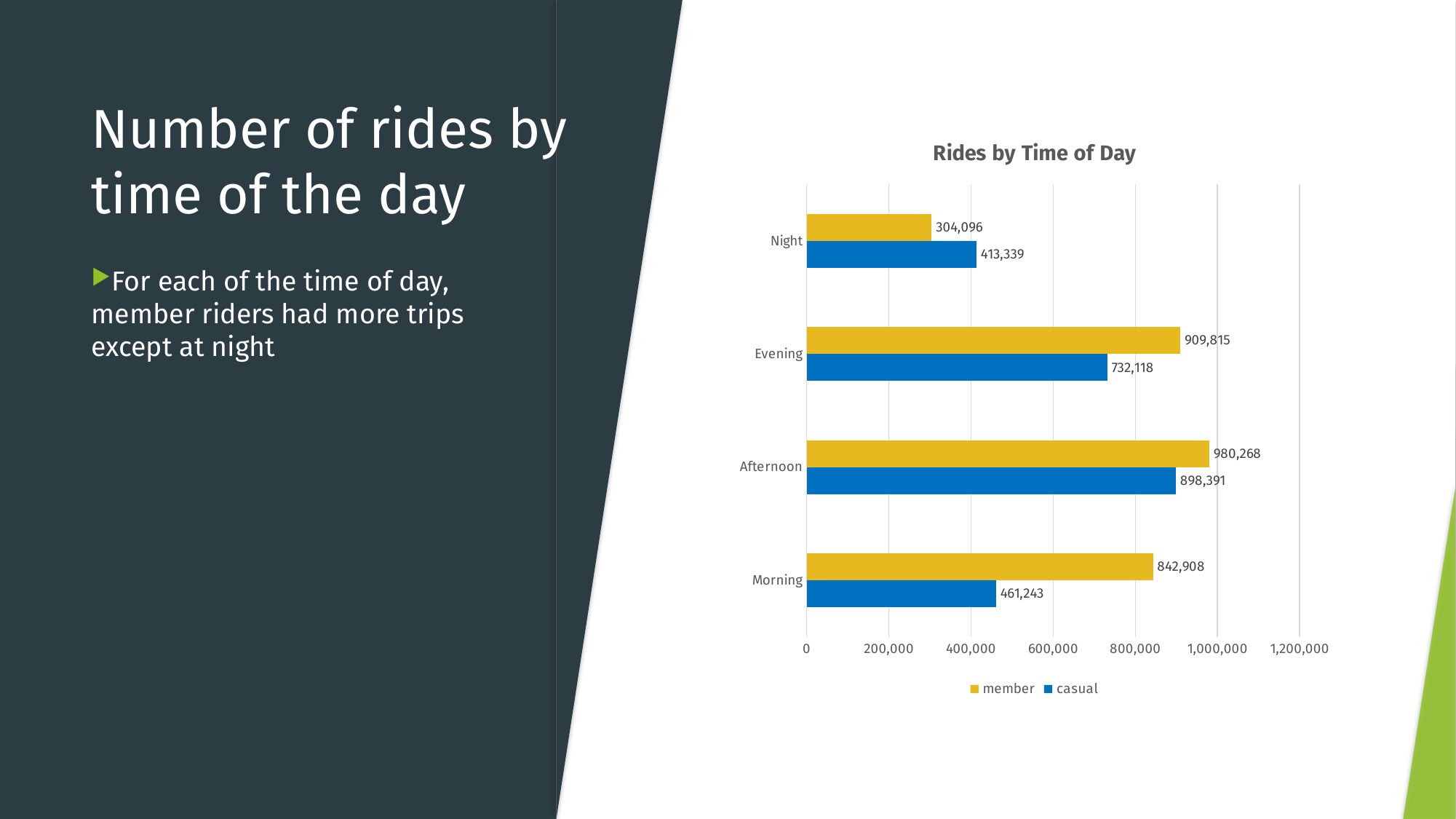

# Number of rides by time of the day

### Chart: Rides by Time of Day

| Category | casual | member |
|---|---|---|
| Morning | 461243.0 | 842908.0 |
| Afternoon | 898391.0 | 980268.0 |
| Evening | 732118.0 | 909815.0 |
| Night | 413339.0 | 304096.0 |
For each of the time of day, member riders had more trips except at night